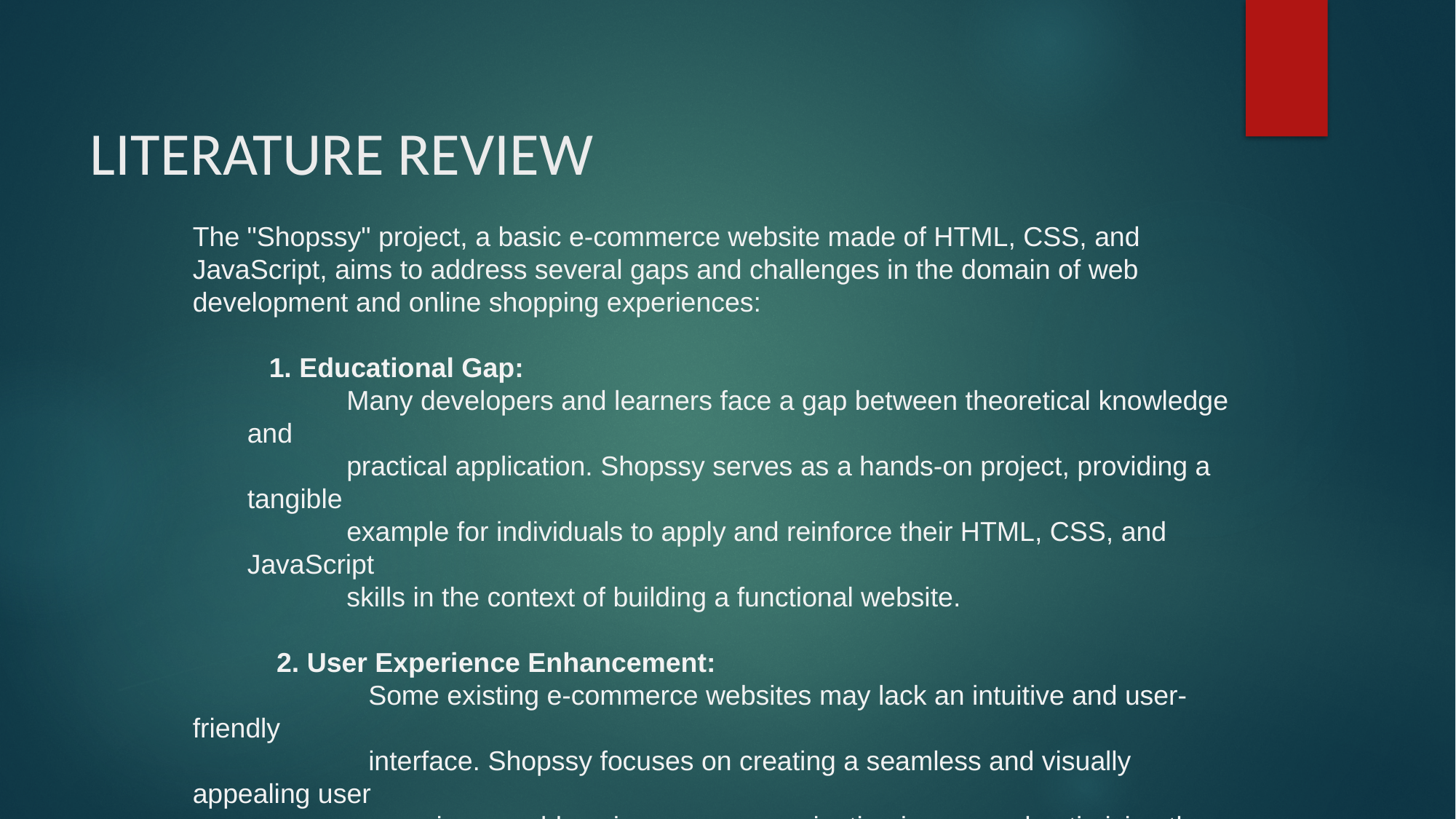

# LITERATURE REVIEW
The "Shopssy" project, a basic e-commerce website made of HTML, CSS, and JavaScript, aims to address several gaps and challenges in the domain of web development and online shopping experiences:

          1. Educational Gap:
             Many developers and learners face a gap between theoretical knowledge and
             practical application. Shopssy serves as a hands-on project, providing a tangible
             example for individuals to apply and reinforce their HTML, CSS, and JavaScript
             skills in the context of building a functional website.

           2. User Experience Enhancement:
                       Some existing e-commerce websites may lack an intuitive and user-friendly
                       interface. Shopssy focuses on creating a seamless and visually appealing user
                       experience, addressing common navigation issues and optimizing the overall
                       design to enhance user engagement.